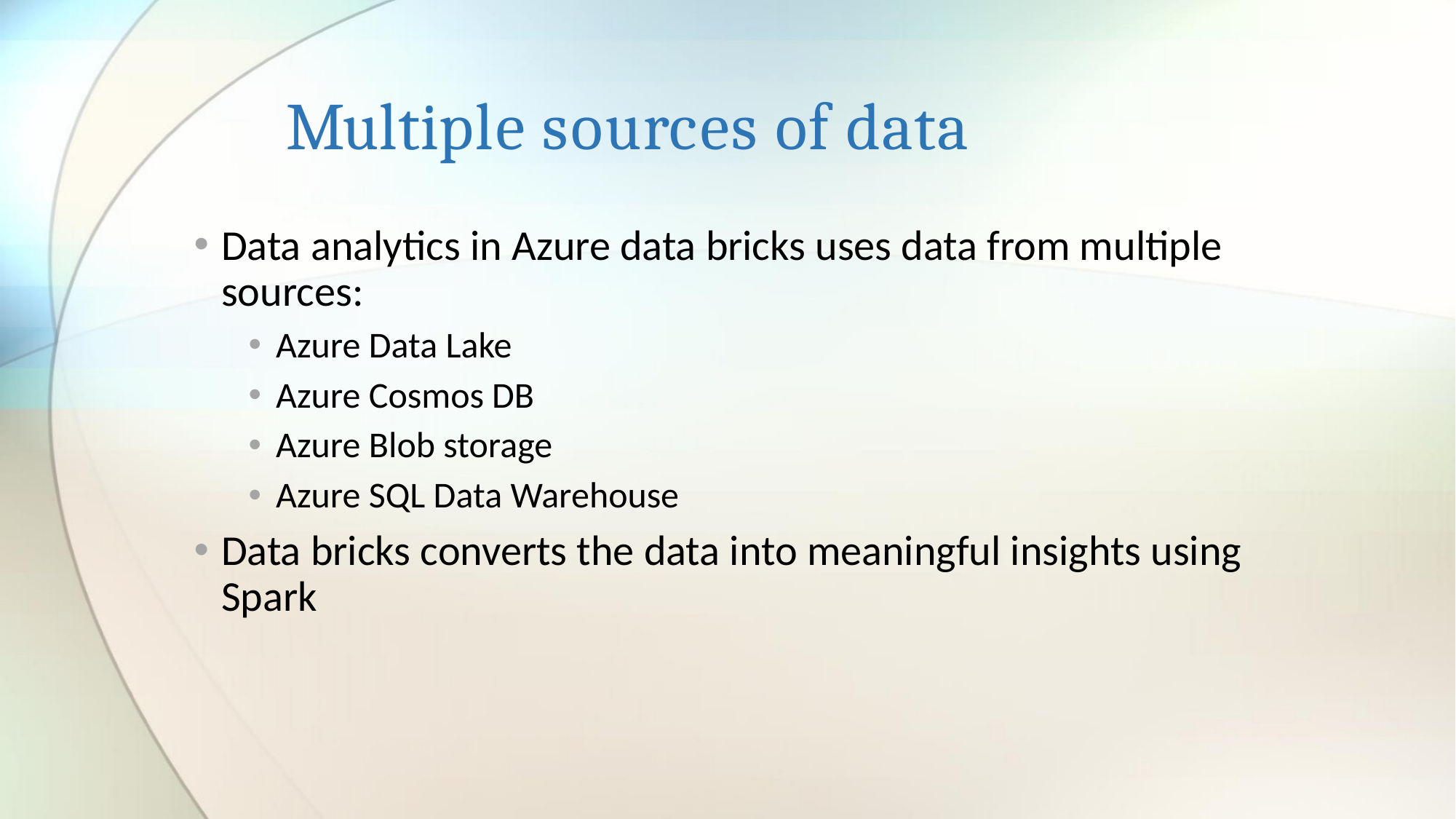

# Multiple sources of data
Data analytics in Azure data bricks uses data from multiple sources:
Azure Data Lake
Azure Cosmos DB
Azure Blob storage
Azure SQL Data Warehouse
Data bricks converts the data into meaningful insights using Spark